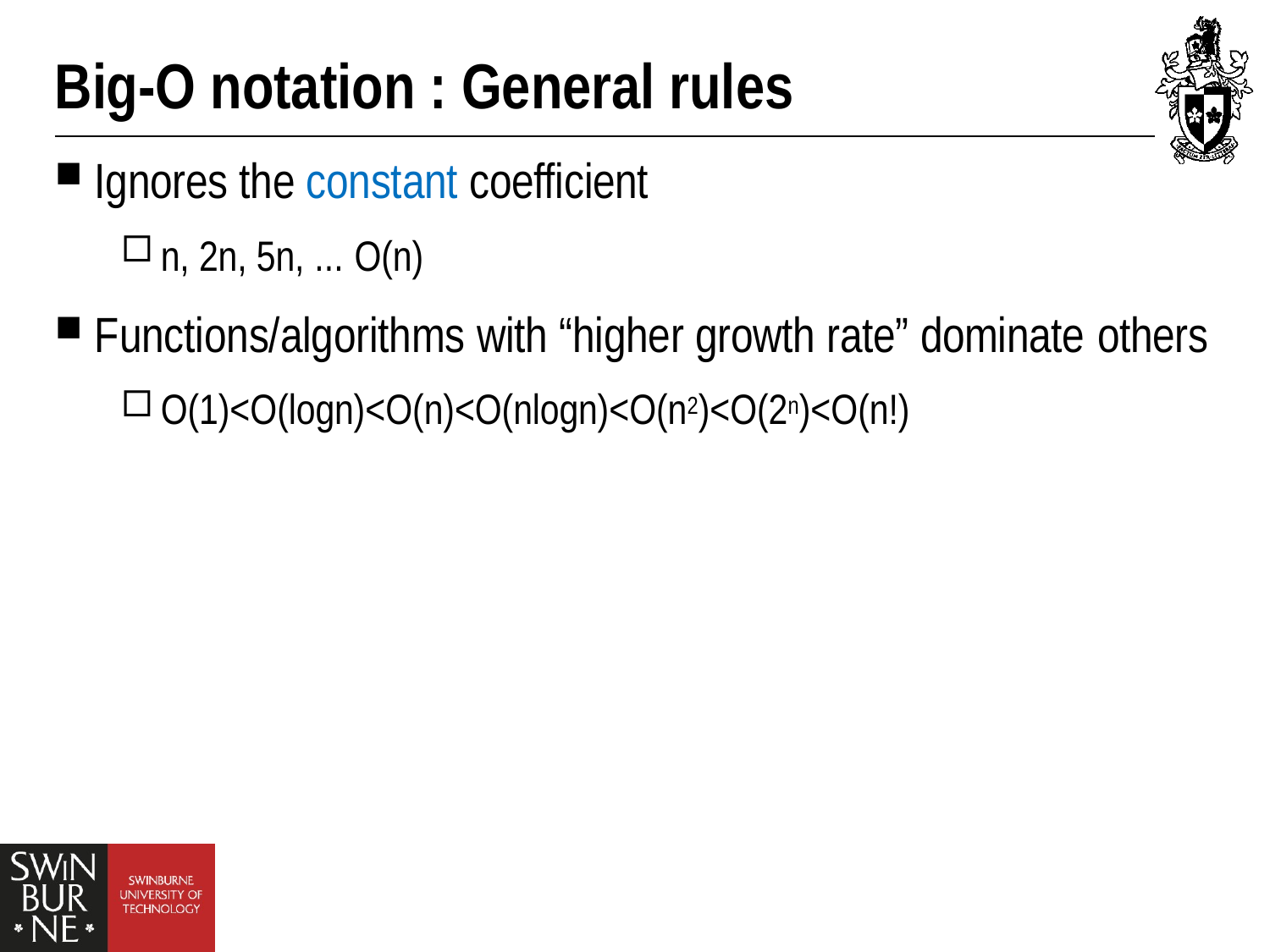

# Big-O notation : General rules
Ignores the constant coefficient
n, 2n, 5n, ... O(n)
Functions/algorithms with “higher growth rate” dominate others
O(1)<O(logn)<O(n)<O(nlogn)<O(n2)<O(2n)<O(n!)